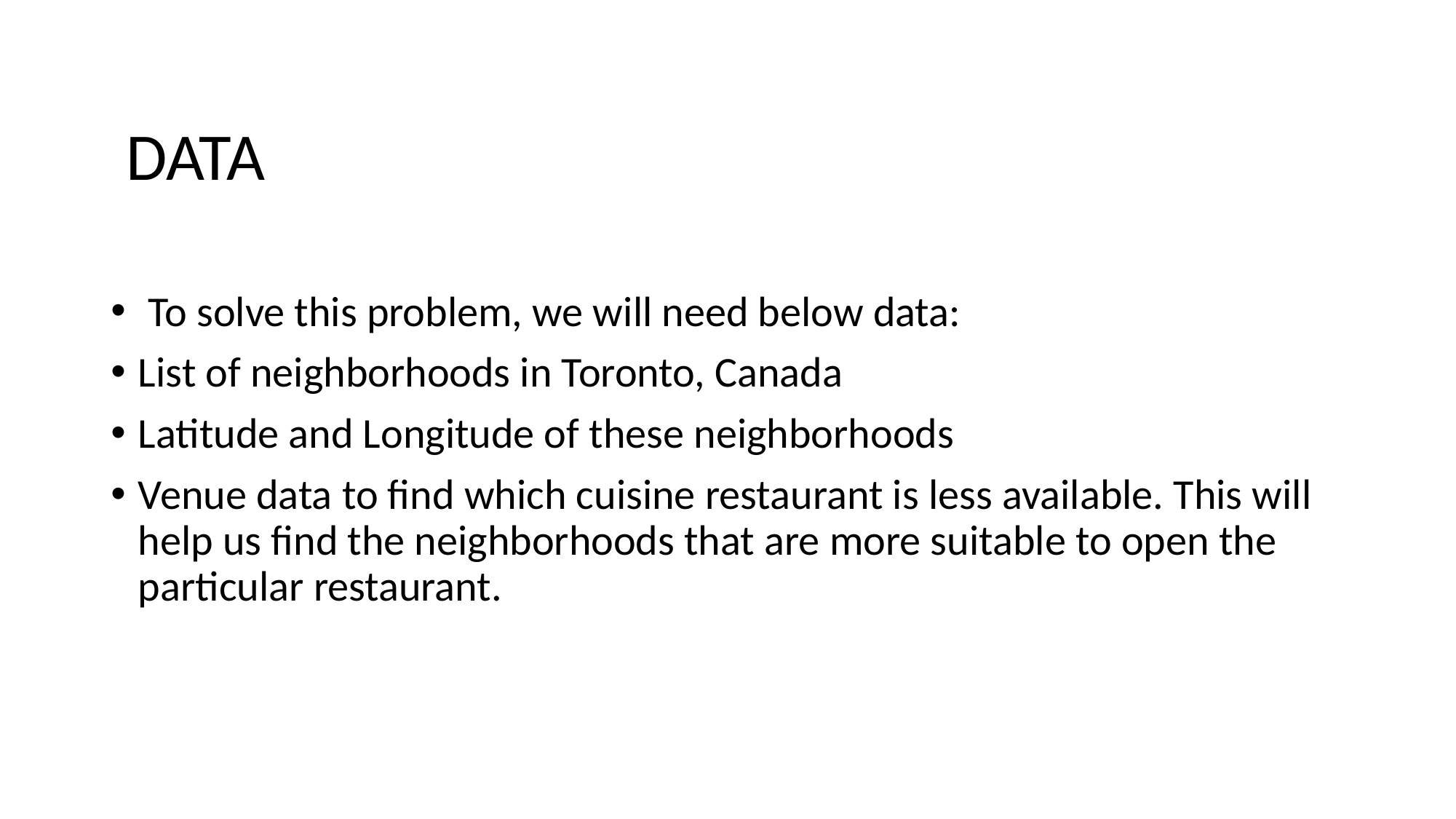

# DATA

 To solve this problem, we will need below data:
List of neighborhoods in Toronto, Canada
Latitude and Longitude of these neighborhoods
Venue data to find which cuisine restaurant is less available. This will help us find the neighborhoods that are more suitable to open the particular restaurant.